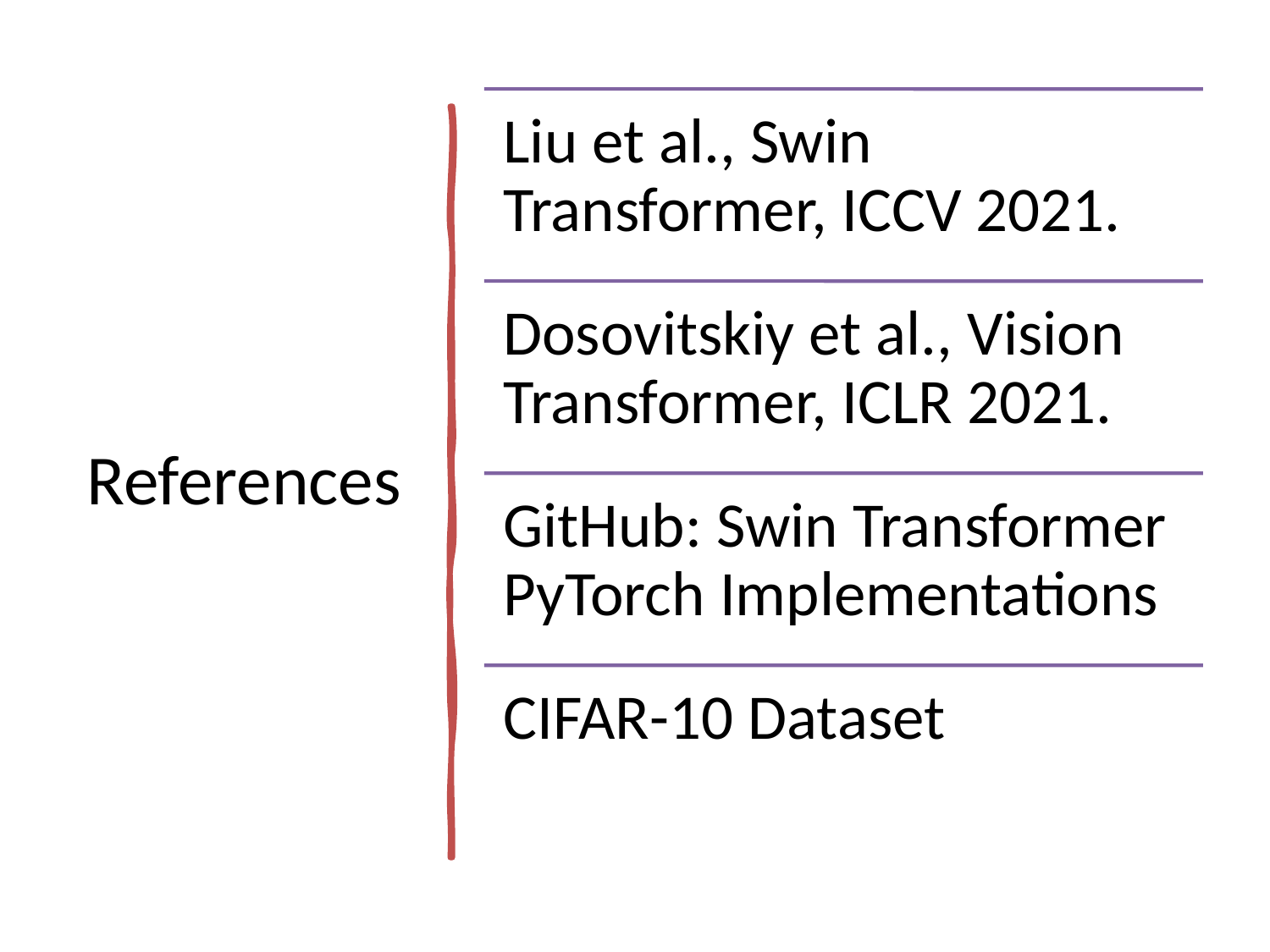

Liu et al., Swin Transformer, ICCV 2021.
Dosovitskiy et al., Vision Transformer, ICLR 2021.
GitHub: Swin Transformer PyTorch Implementations
CIFAR-10 Dataset
# References